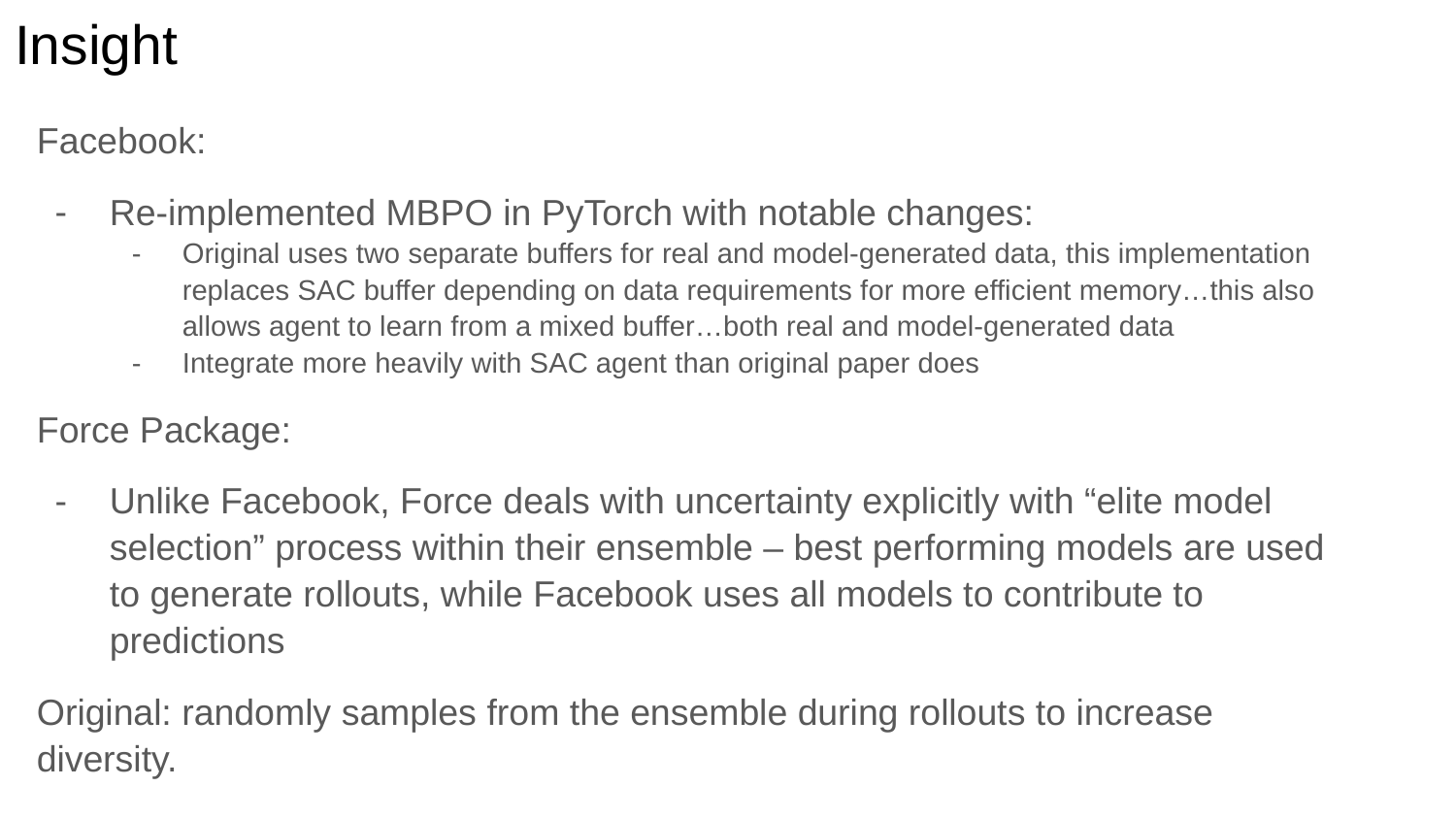

# Insight
Facebook:
Re-implemented MBPO in PyTorch with notable changes:
Original uses two separate buffers for real and model-generated data, this implementation replaces SAC buffer depending on data requirements for more efficient memory…this also allows agent to learn from a mixed buffer…both real and model-generated data
Integrate more heavily with SAC agent than original paper does
Force Package:
Unlike Facebook, Force deals with uncertainty explicitly with “elite model selection” process within their ensemble – best performing models are used to generate rollouts, while Facebook uses all models to contribute to predictions
Original: randomly samples from the ensemble during rollouts to increase diversity.